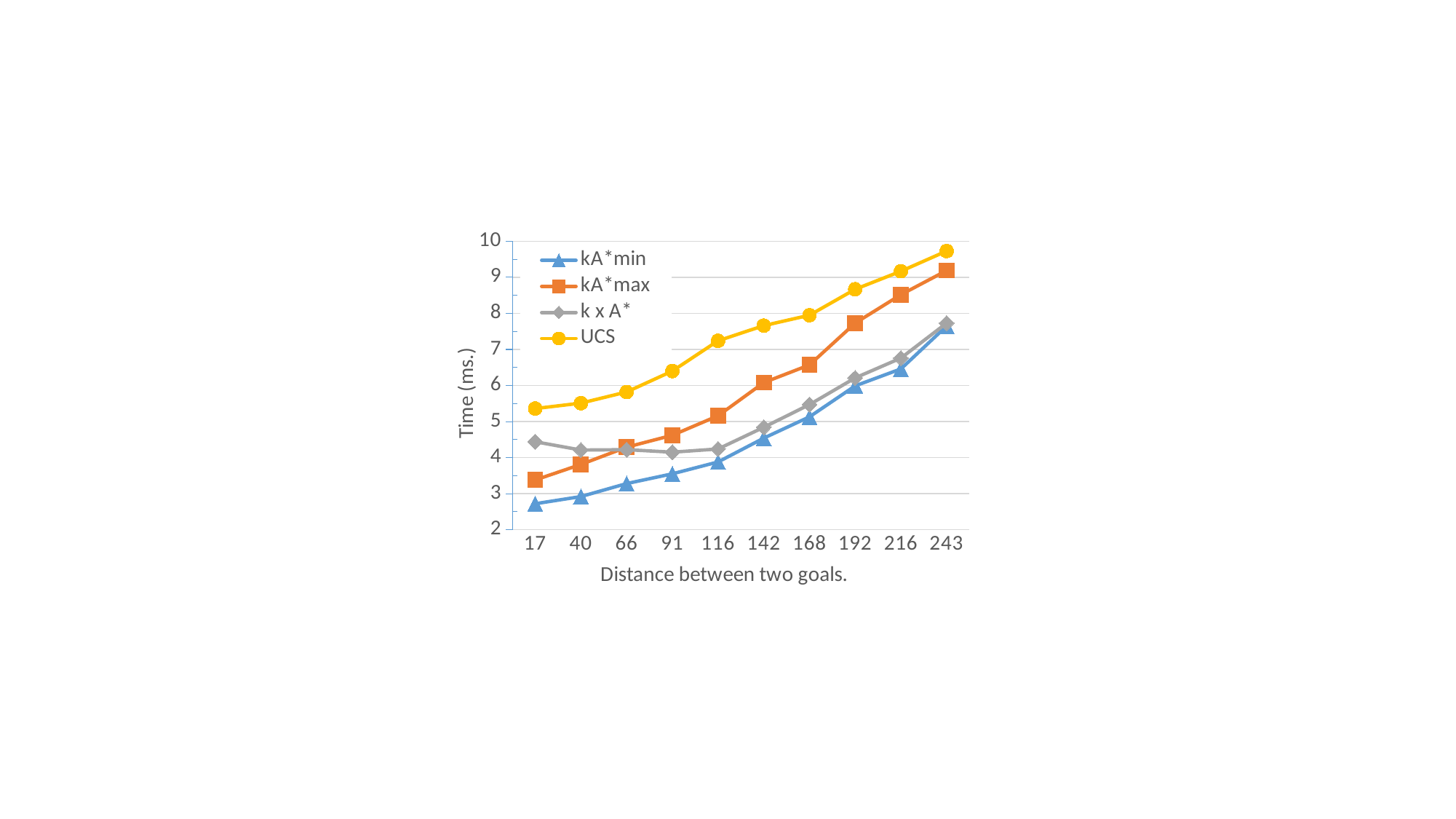

### Chart

| Category |  |  |  |  |
|---|---|---|---|---|
| 17 | 2.72 | 3.38 | 4.44 | 5.36 |
| 40 | 2.92 | 3.81 | 4.21 | 5.51 |
| 66 | 3.28 | 4.29 | 4.22 | 5.82 |
| 91 | 3.55 | 4.62 | 4.15 | 6.4 |
| 116 | 3.88 | 5.16 | 4.24 | 7.24 |
| 142 | 4.54 | 6.08 | 4.84 | 7.66 |
| 168 | 5.13 | 6.57 | 5.47 | 7.95 |
| 192 | 5.99 | 7.73 | 6.21 | 8.67 |
| 216 | 6.46 | 8.52 | 6.76 | 9.17 |
| 243 | 7.65 | 9.19 | 7.73 | 9.73 |